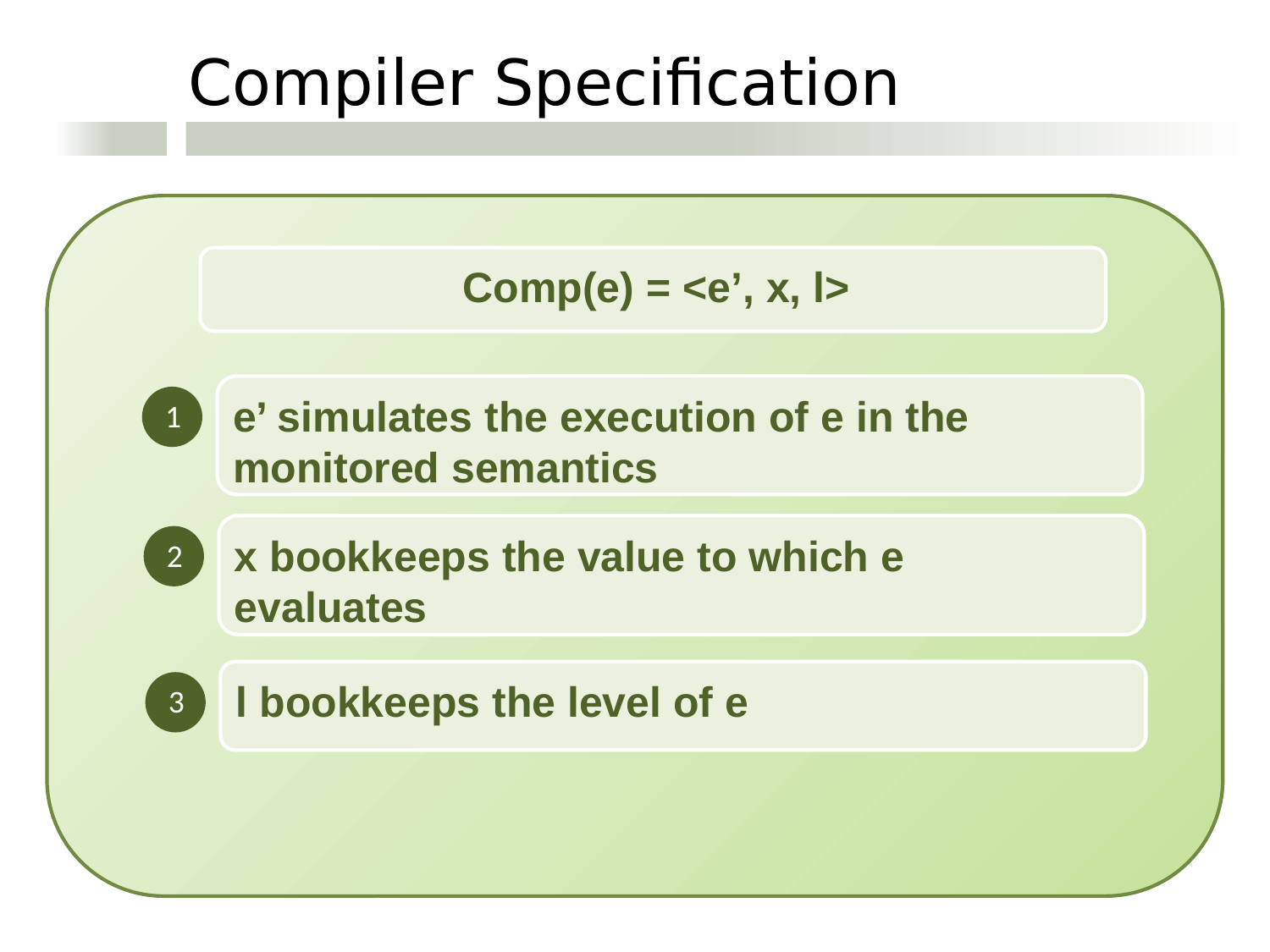

Compiler Specification

Comp(e) = <e’, x, l>

e’ simulates the execution of e in the monitored semantics

1

x bookkeeps the value to which e evaluates

2

l bookkeeps the level of e

3